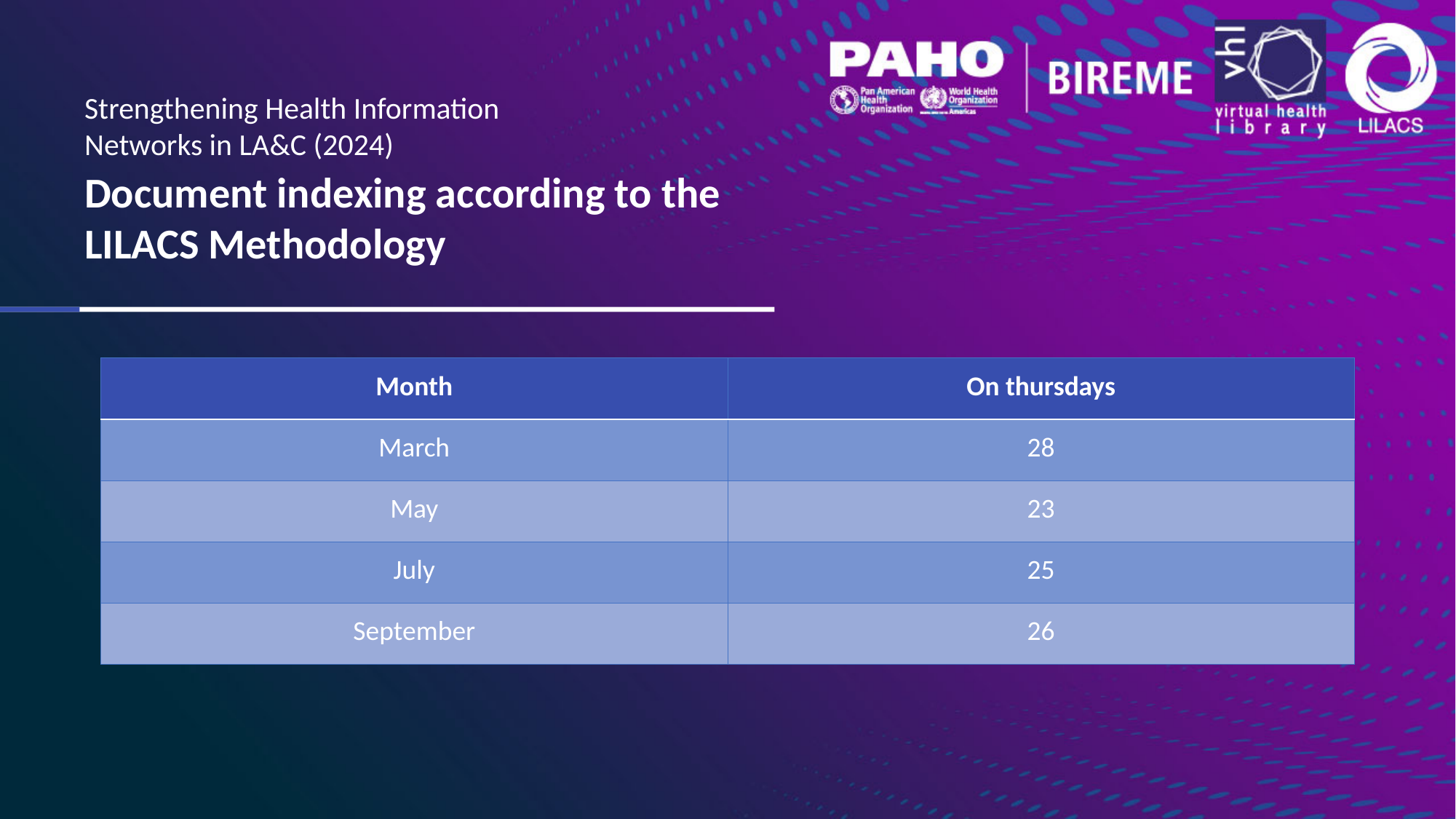

Strengthening Health Information Networks in LA&C (2024)
Document indexing according to the LILACS Methodology

| Month | On thursdays |
| --- | --- |
| March | 28 |
| May | 23 |
| July | 25 |
| September | 26 |